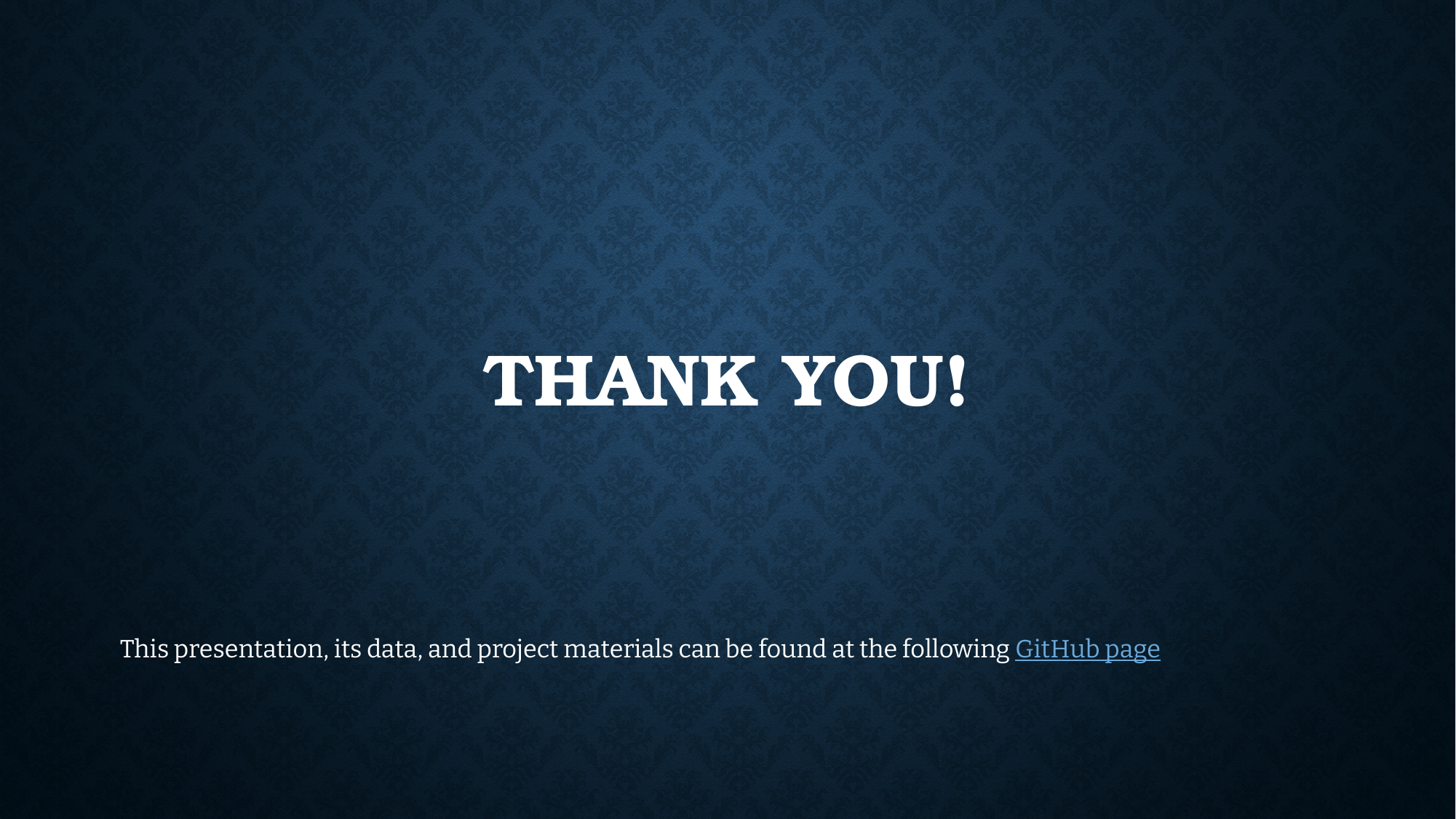

# Thank You!
This presentation, its data, and project materials can be found at the following GitHub page